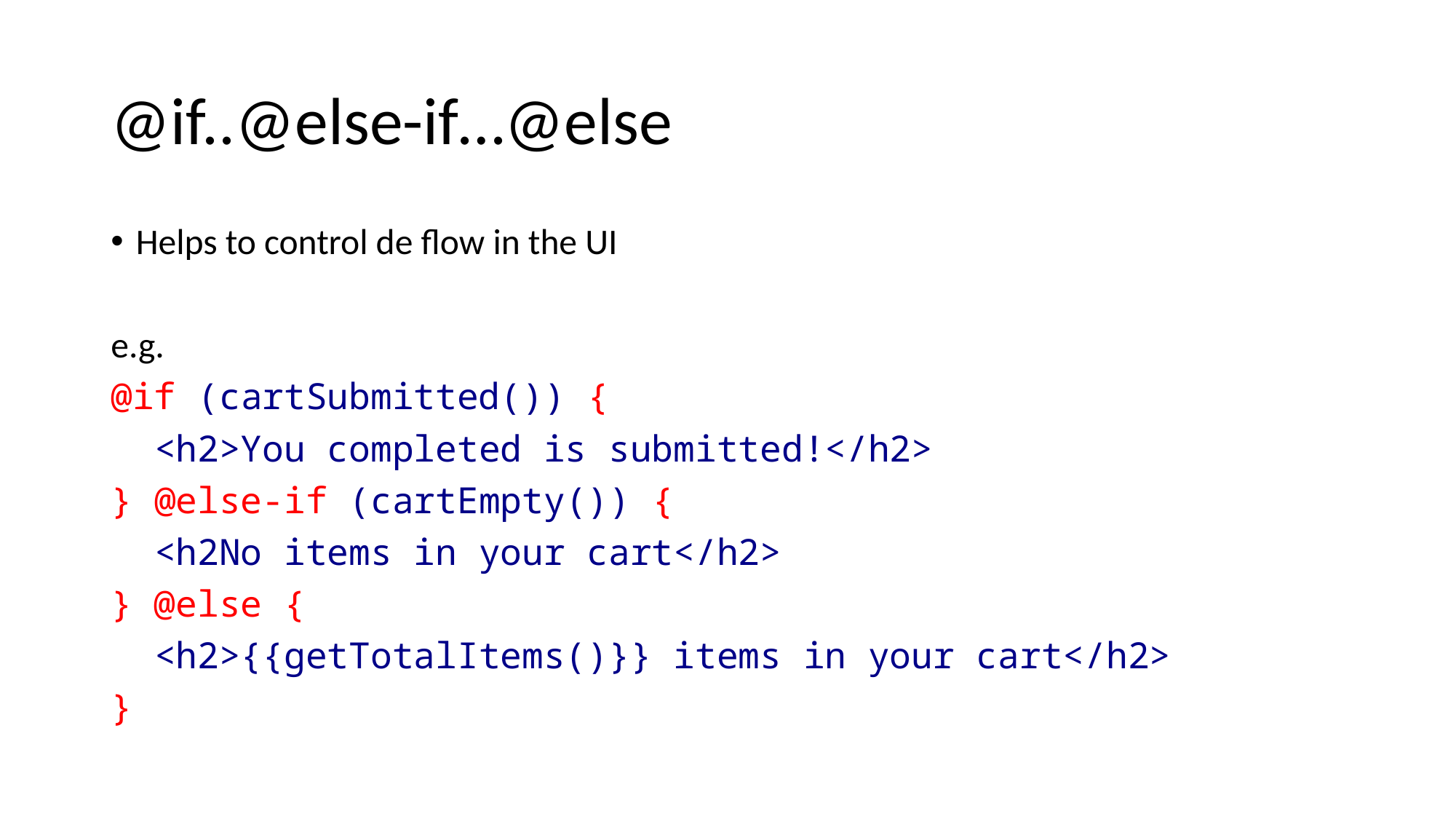

# @if..@else-if…@else
Helps to control de flow in the UI

e.g.
@if (cartSubmitted()) {
  <h2>You completed is submitted!</h2>
} @else-if (cartEmpty()) {
  <h2No items in your cart</h2>
} @else {
  <h2>{{getTotalItems()}} items in your cart</h2>
}